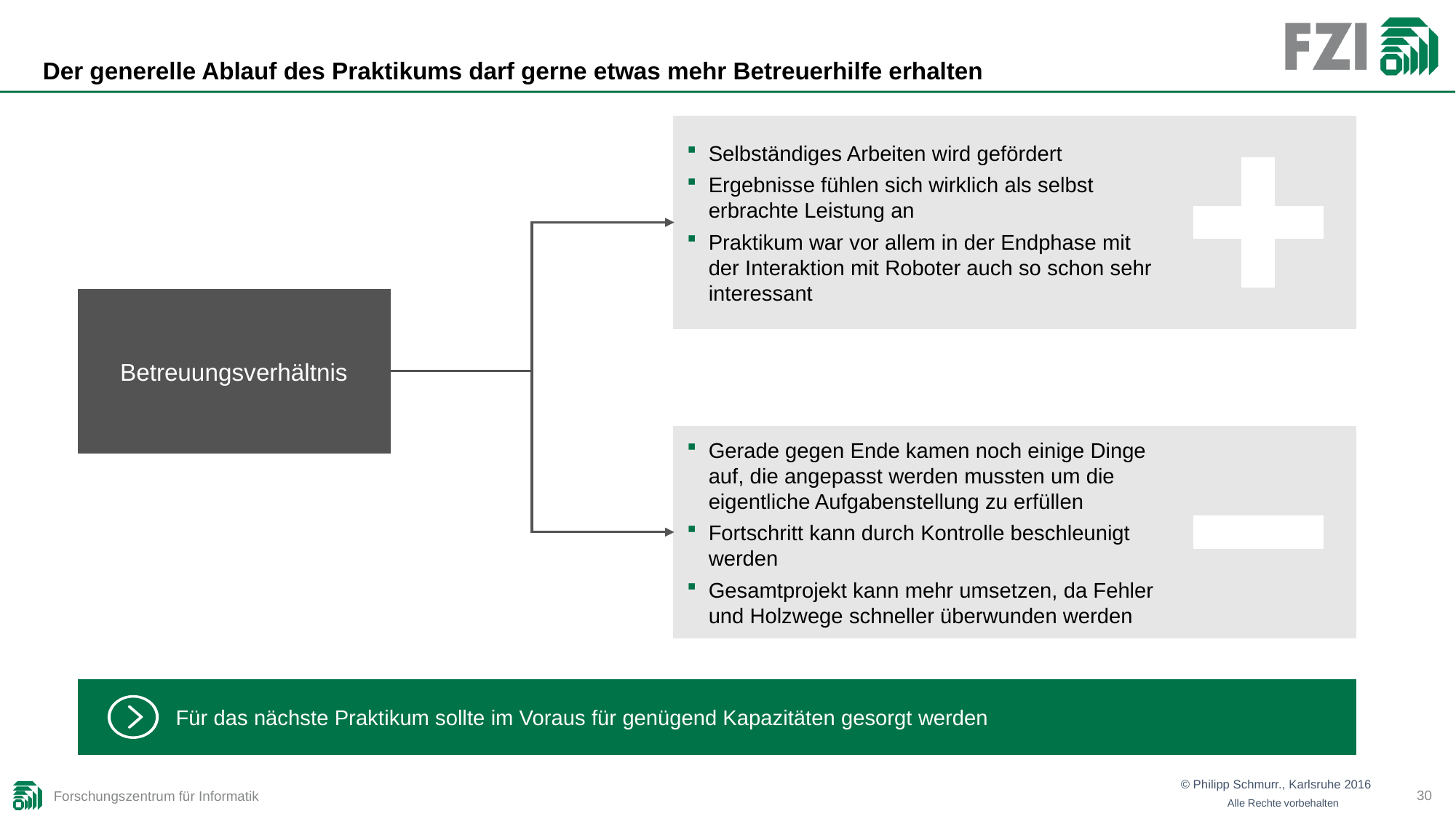

# Der generelle Ablauf des Praktikums darf gerne etwas mehr Betreuerhilfe erhalten

Selbständiges Arbeiten wird gefördert
Ergebnisse fühlen sich wirklich als selbst erbrachte Leistung an
Praktikum war vor allem in der Endphase mit der Interaktion mit Roboter auch so schon sehr interessant

Betreuungsverhältnis

Gerade gegen Ende kamen noch einige Dinge auf, die angepasst werden mussten um die eigentliche Aufgabenstellung zu erfüllen
Fortschritt kann durch Kontrolle beschleunigt werden
Gesamtprojekt kann mehr umsetzen, da Fehler und Holzwege schneller überwunden werden

Für das nächste Praktikum sollte im Voraus für genügend Kapazitäten gesorgt werden

30